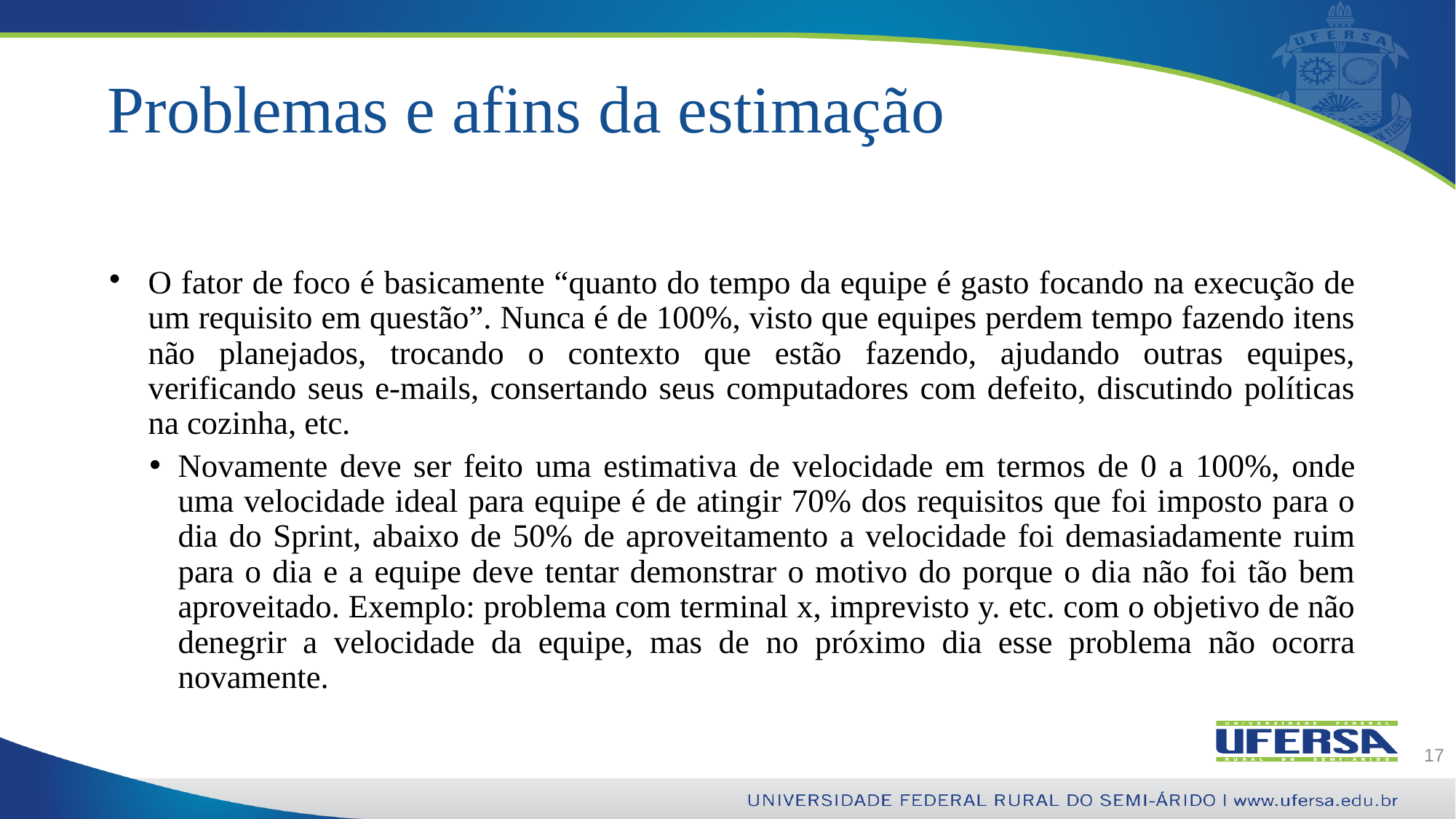

# Problemas e afins da estimação
O fator de foco é basicamente “quanto do tempo da equipe é gasto focando na execução de um requisito em questão”. Nunca é de 100%, visto que equipes perdem tempo fazendo itens não planejados, trocando o contexto que estão fazendo, ajudando outras equipes, verificando seus e-mails, consertando seus computadores com defeito, discutindo políticas na cozinha, etc.
Novamente deve ser feito uma estimativa de velocidade em termos de 0 a 100%, onde uma velocidade ideal para equipe é de atingir 70% dos requisitos que foi imposto para o dia do Sprint, abaixo de 50% de aproveitamento a velocidade foi demasiadamente ruim para o dia e a equipe deve tentar demonstrar o motivo do porque o dia não foi tão bem aproveitado. Exemplo: problema com terminal x, imprevisto y. etc. com o objetivo de não denegrir a velocidade da equipe, mas de no próximo dia esse problema não ocorra novamente.
17